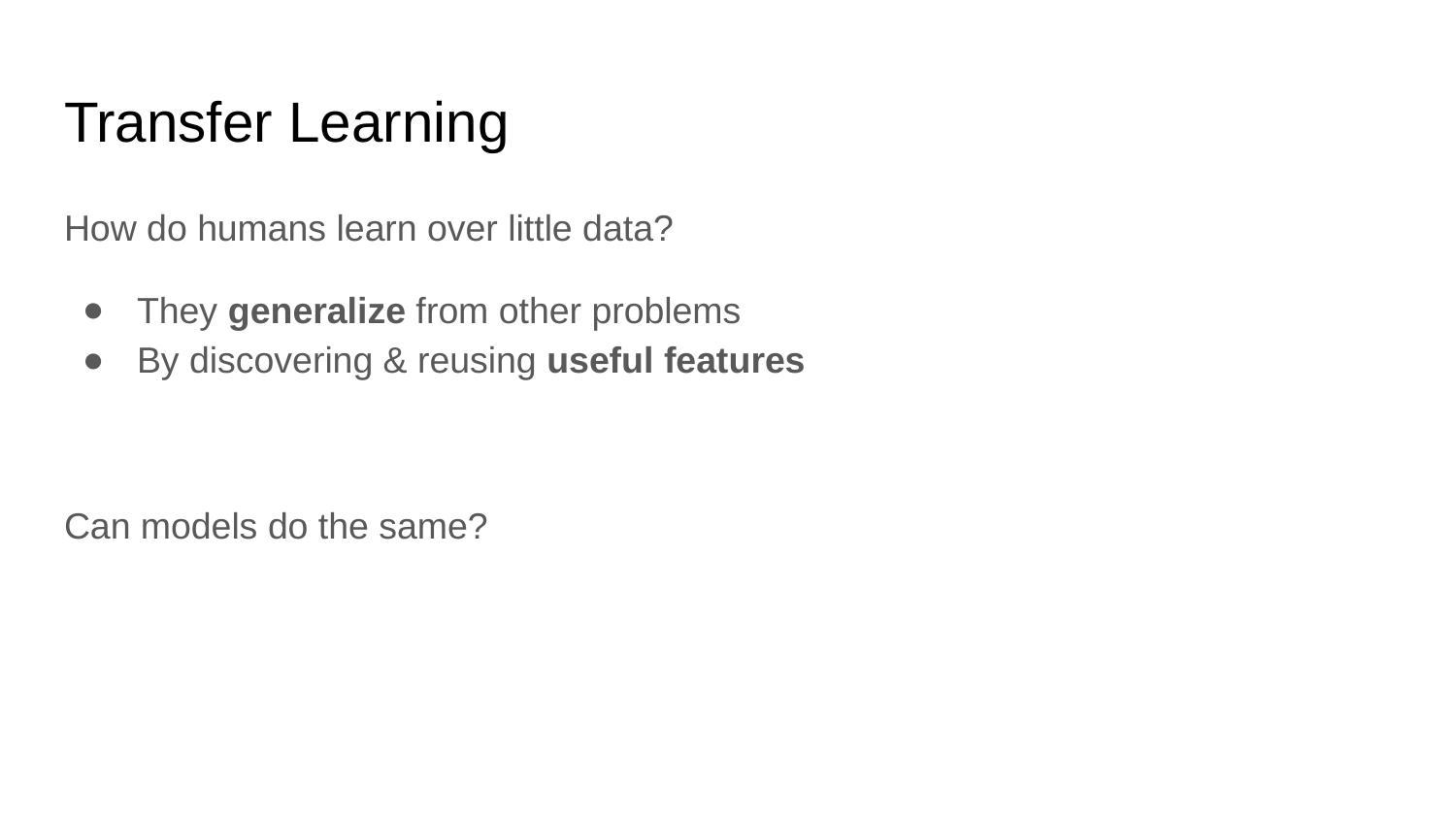

# Transfer Learning
How do humans learn over little data?
They generalize from other problems
By discovering & reusing useful features

Can models do the same?